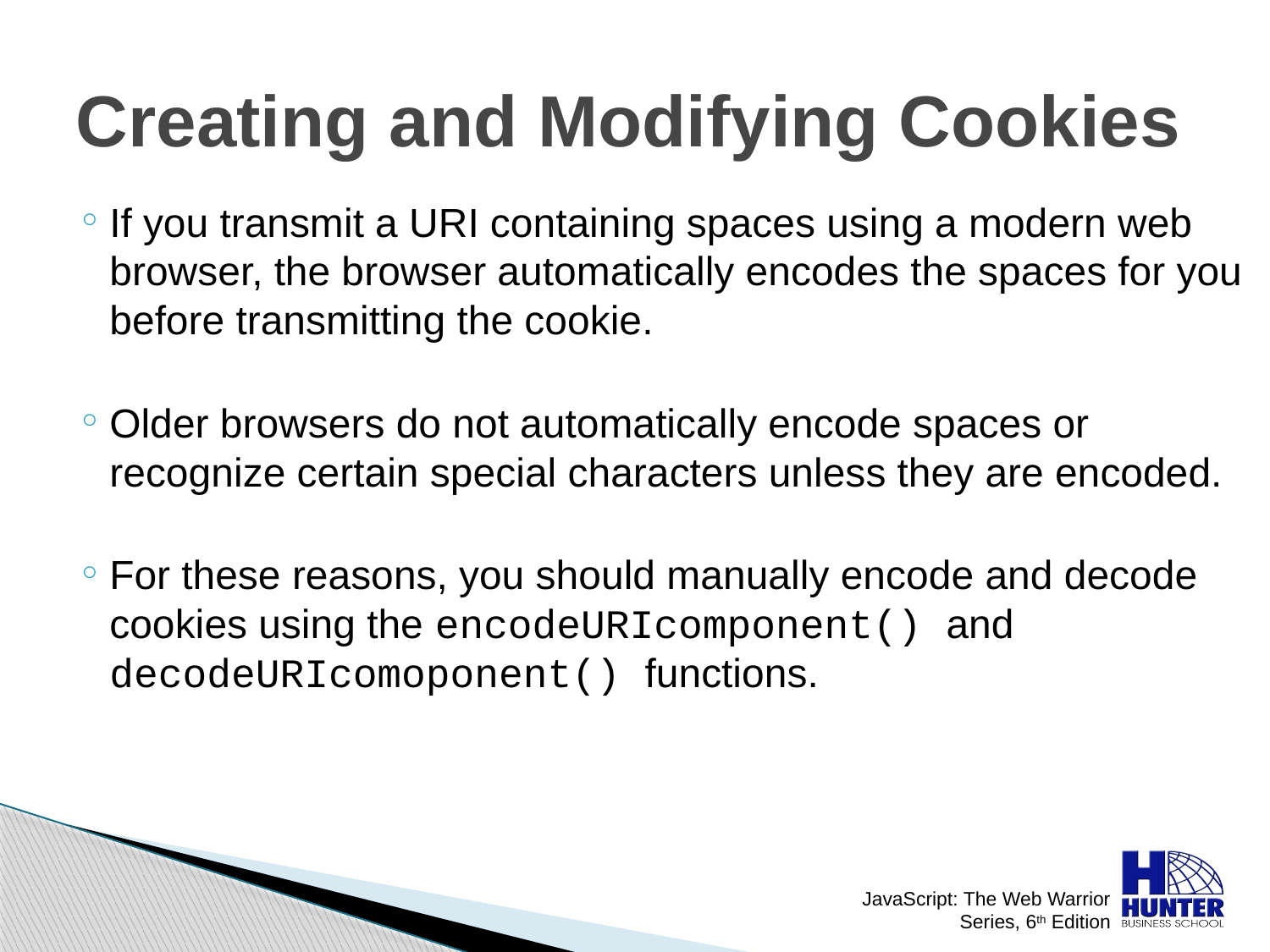

# Creating and Modifying Cookies
If you transmit a URI containing spaces using a modern web browser, the browser automatically encodes the spaces for you before transmitting the cookie.
Older browsers do not automatically encode spaces or recognize certain special characters unless they are encoded.
For these reasons, you should manually encode and decode cookies using the encodeURIcomponent() and decodeURIcomoponent() functions.